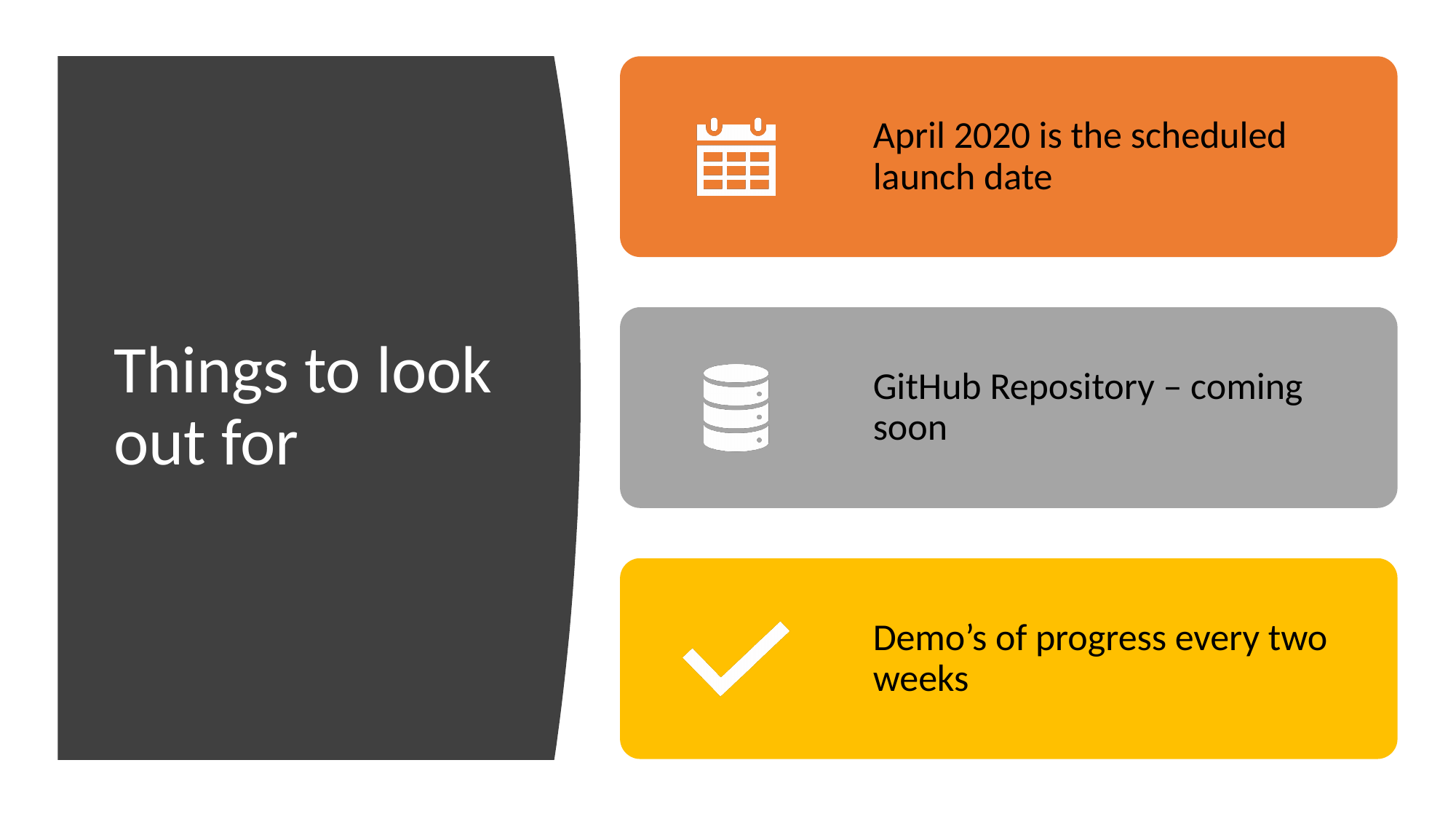

April 2020 is the scheduled launch date
GitHub Repository – coming soon
Demo’s of progress every two weeks

# Things to look out for